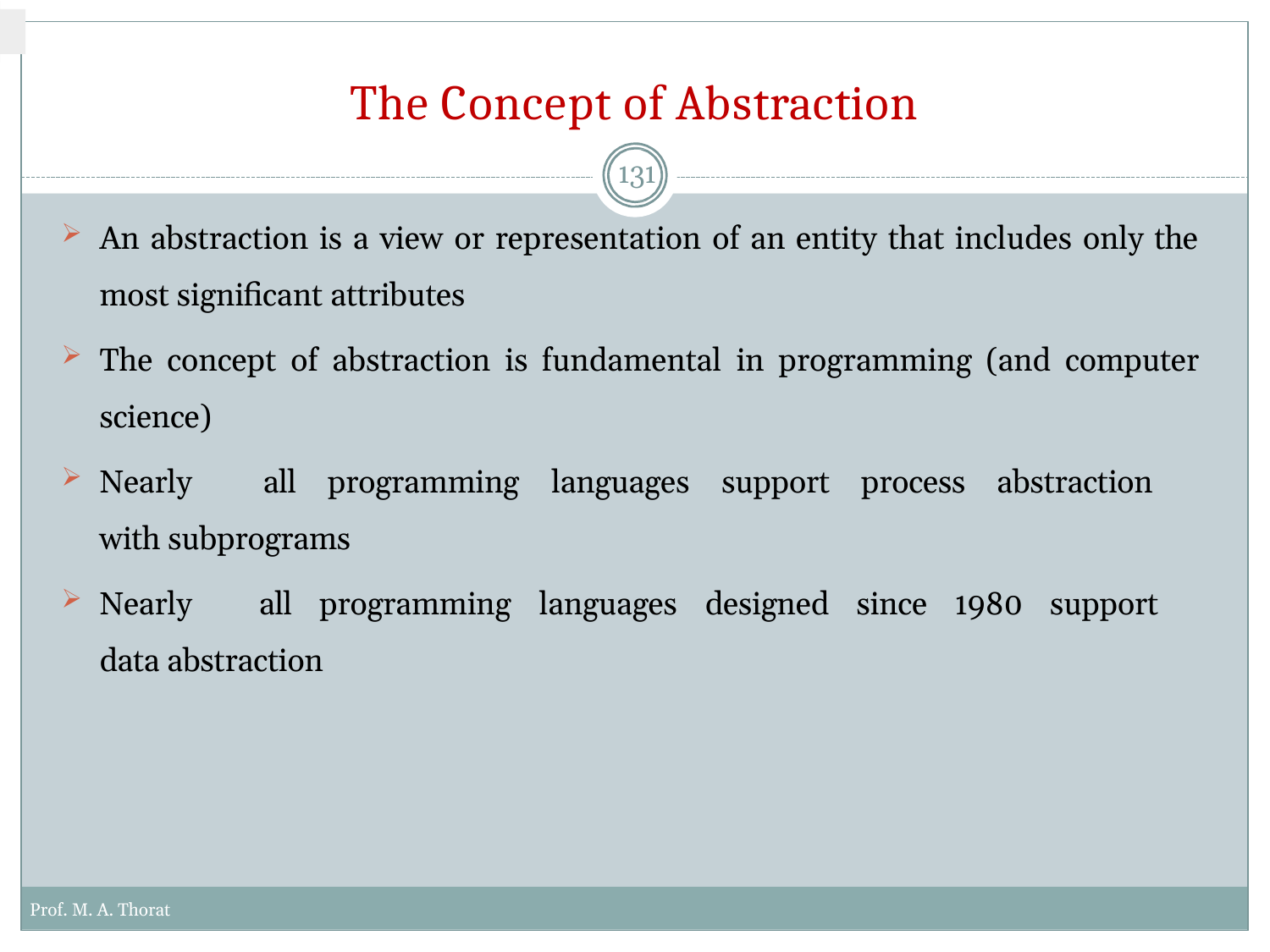

# The Concept of Abstraction
131
An abstraction is a view or representation of an entity that includes only the most significant attributes
The concept of abstraction is fundamental in programming (and computer
science)
Nearly	all	programming	languages	support	process	abstraction	with subprograms
Nearly	all	programming	languages	designed	since	1980	support	data abstraction
Prof. M. A. Thorat